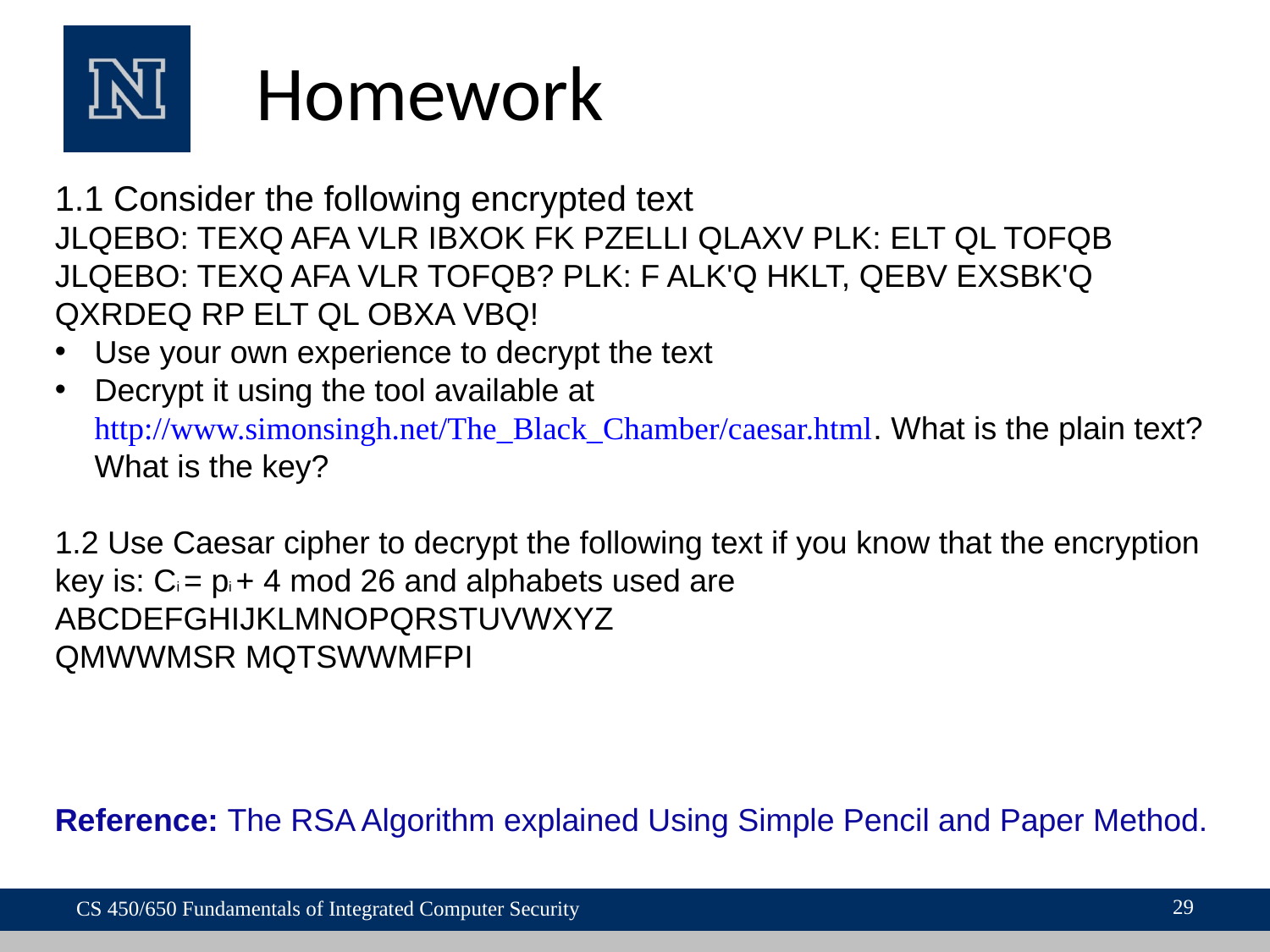

# Homework
1.1 Consider the following encrypted text
JLQEBO: TEXQ AFA VLR IBXOK FK PZELLI QLAXV PLK: ELT QL TOFQB JLQEBO: TEXQ AFA VLR TOFQB? PLK: F ALK'Q HKLT, QEBV EXSBK'Q QXRDEQ RP ELT QL OBXA VBQ!
Use your own experience to decrypt the text
Decrypt it using the tool available at http://www.simonsingh.net/The_Black_Chamber/caesar.html. What is the plain text? What is the key?

1.2 Use Caesar cipher to decrypt the following text if you know that the encryption key is: Ci = pi + 4 mod 26 and alphabets used are ABCDEFGHIJKLMNOPQRSTUVWXYZ
QMWWMSR MQTSWWMFPI
Reference: The RSA Algorithm explained Using Simple Pencil and Paper Method.
29
CS 450/650 Fundamentals of Integrated Computer Security